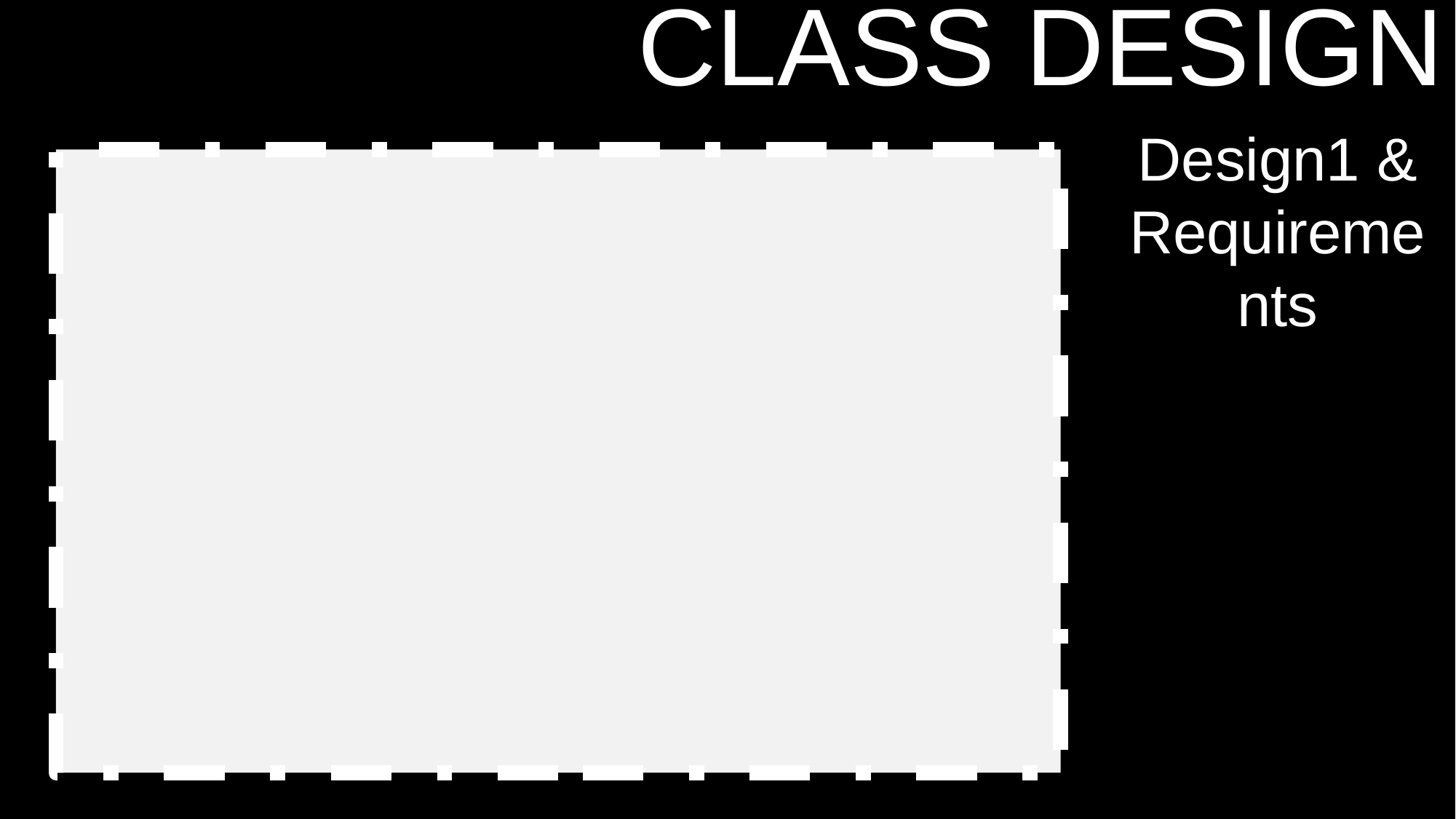

# Class design
Design1 & Requirements

POWERPOINT BY LEO REYES